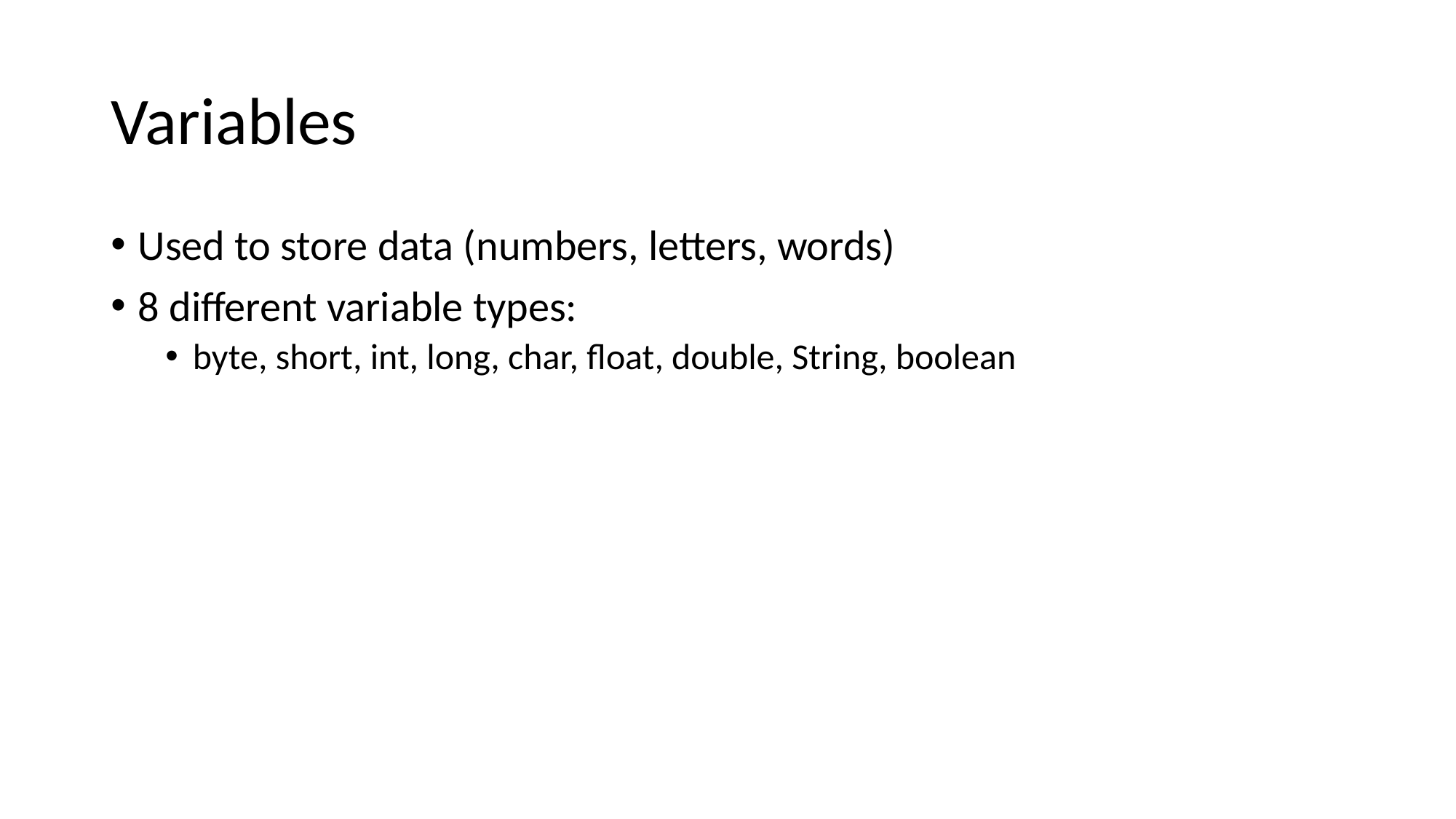

# Variables
Used to store data (numbers, letters, words)
8 different variable types:
byte, short, int, long, char, float, double, String, boolean